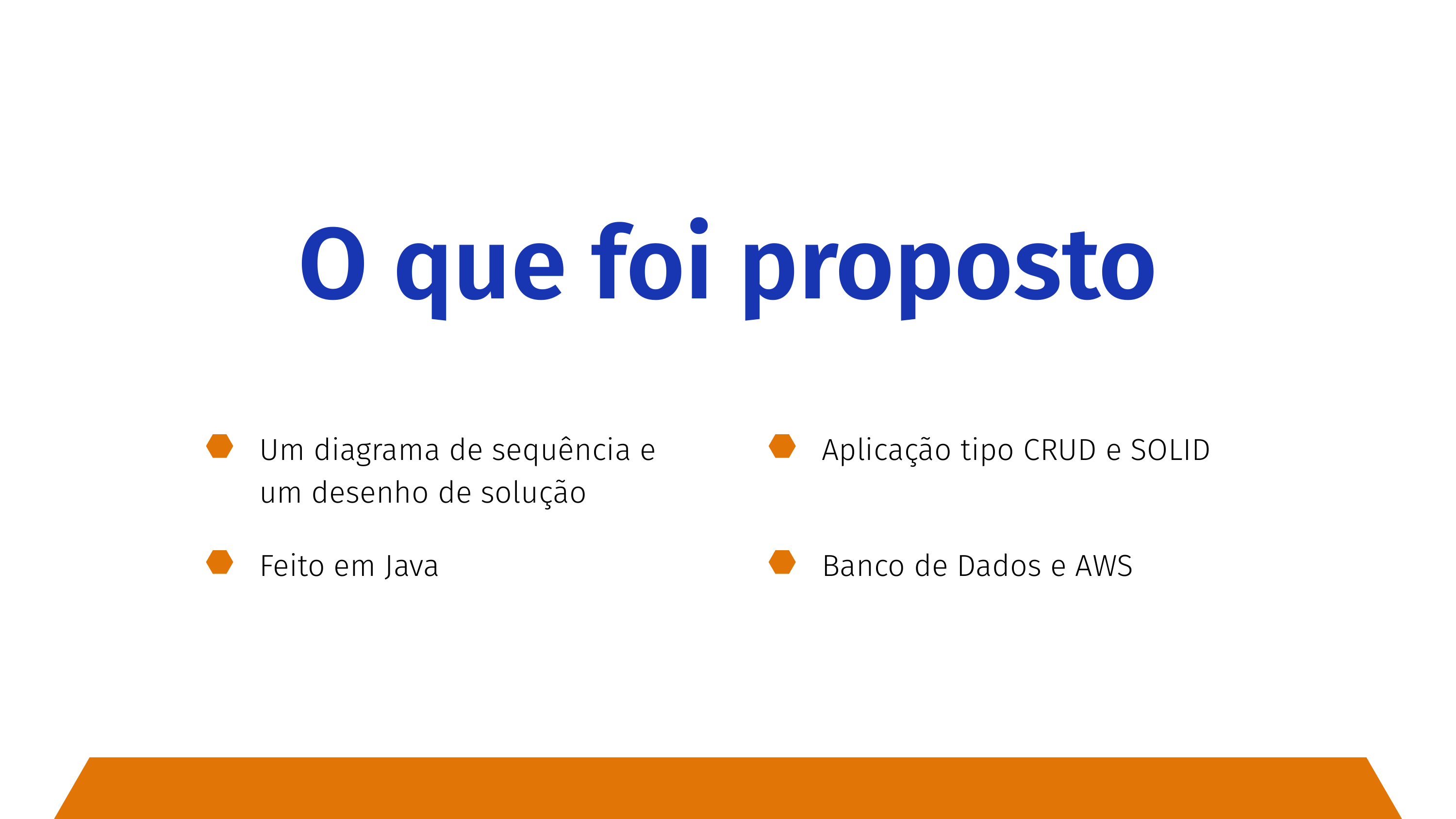

O que foi proposto
Um diagrama de sequência e um desenho de solução

Aplicação tipo CRUD e SOLID

Feito em Java

Banco de Dados e AWS